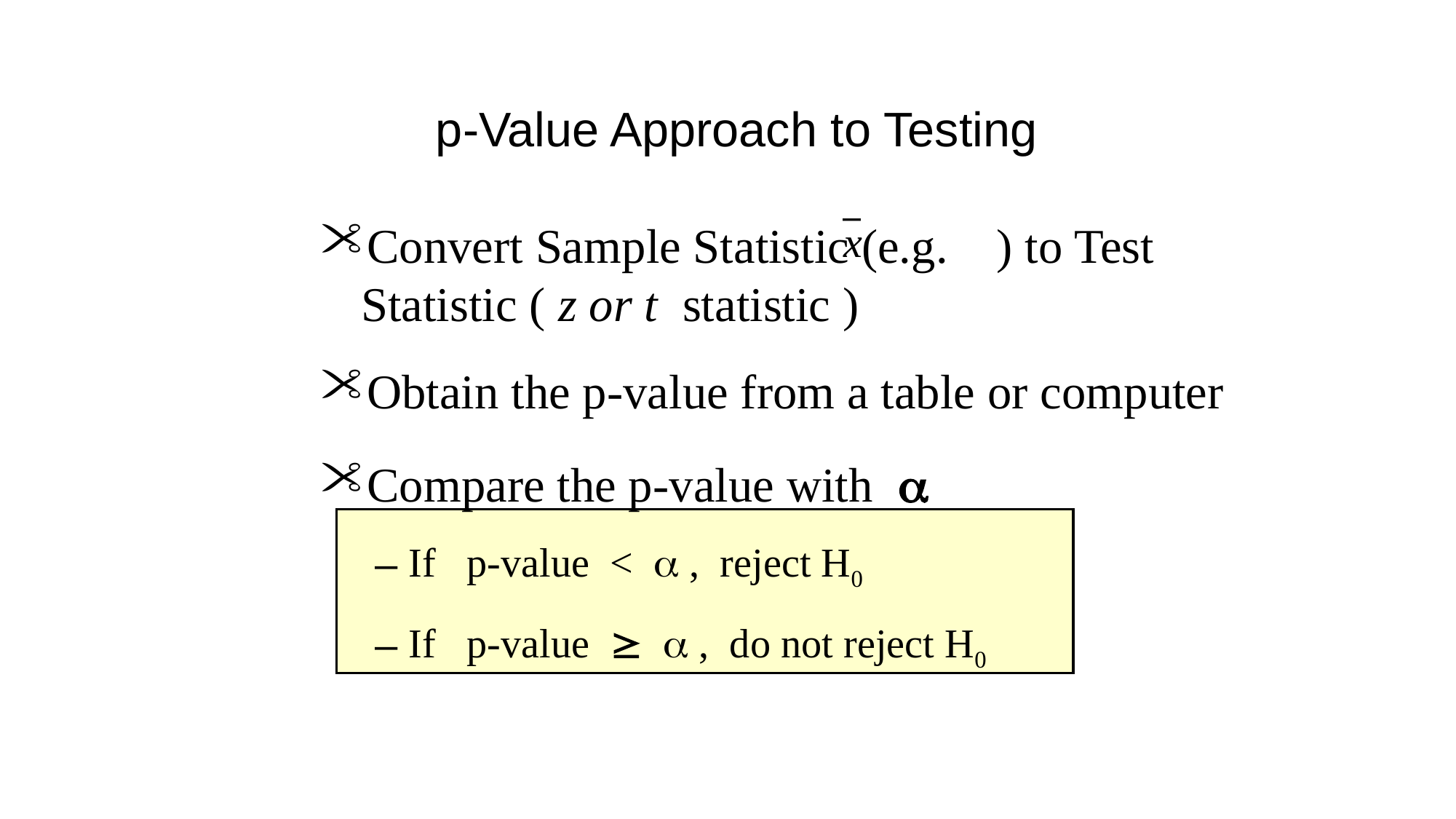

# p-Value Approach to Testing
Convert Sample Statistic (e.g.    ) to Test Statistic ( z or t  statistic )
Obtain the p-value from a table or computer
Compare the p-value with  α
If   p-value  <  α ,  reject H0
If   p-value  ≥  α ,  do not reject H0
 x